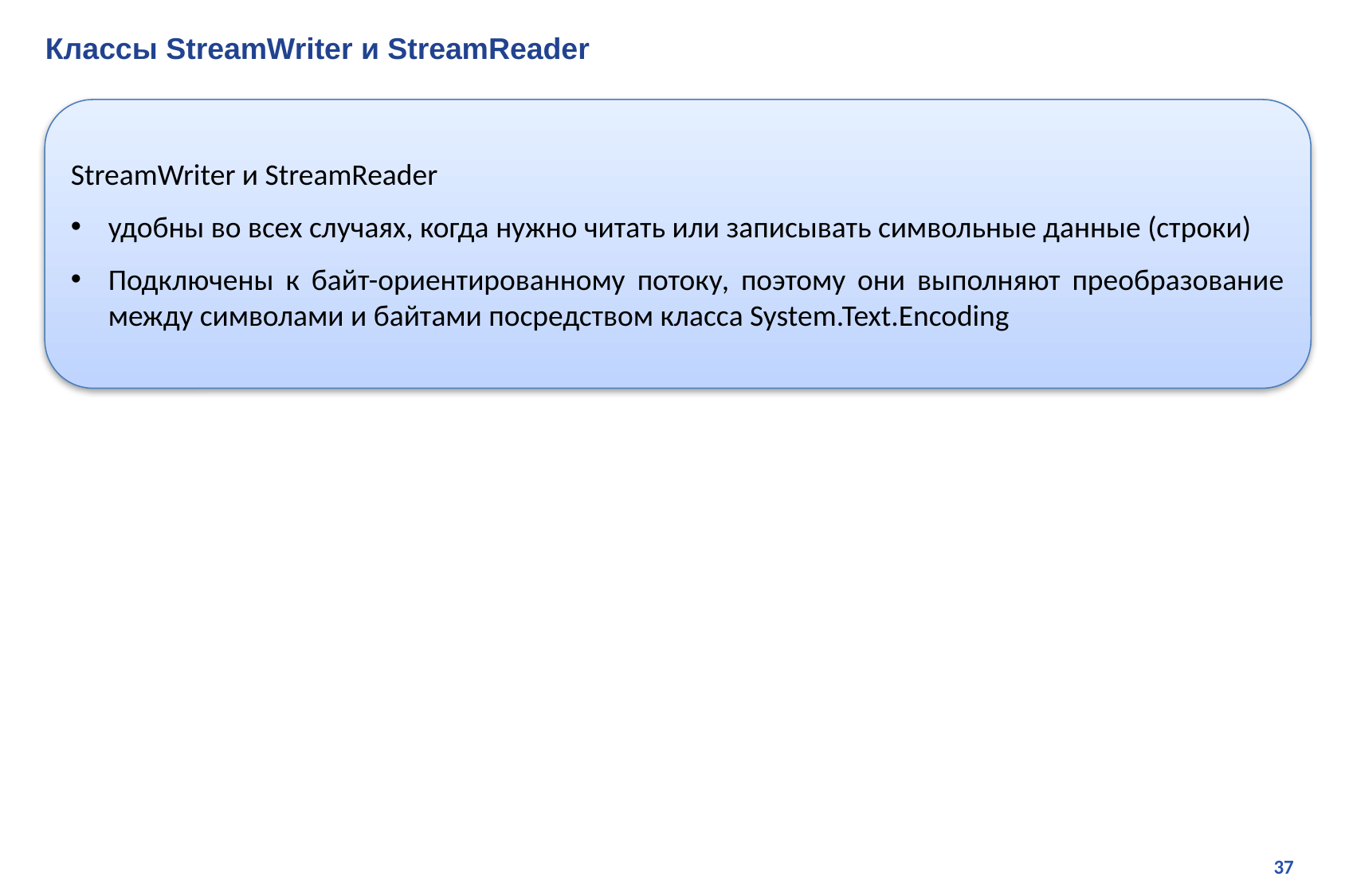

# Классы StreamWriter и StreamReader
StreamWriter и StreamReader
удобны во всех случаях, когда нужно читать или записывать символьные данные (строки)
Подключены к байт-ориентированному потоку, поэтому они выполняют преобразование между символами и байтами посредством класса System.Text.Encoding